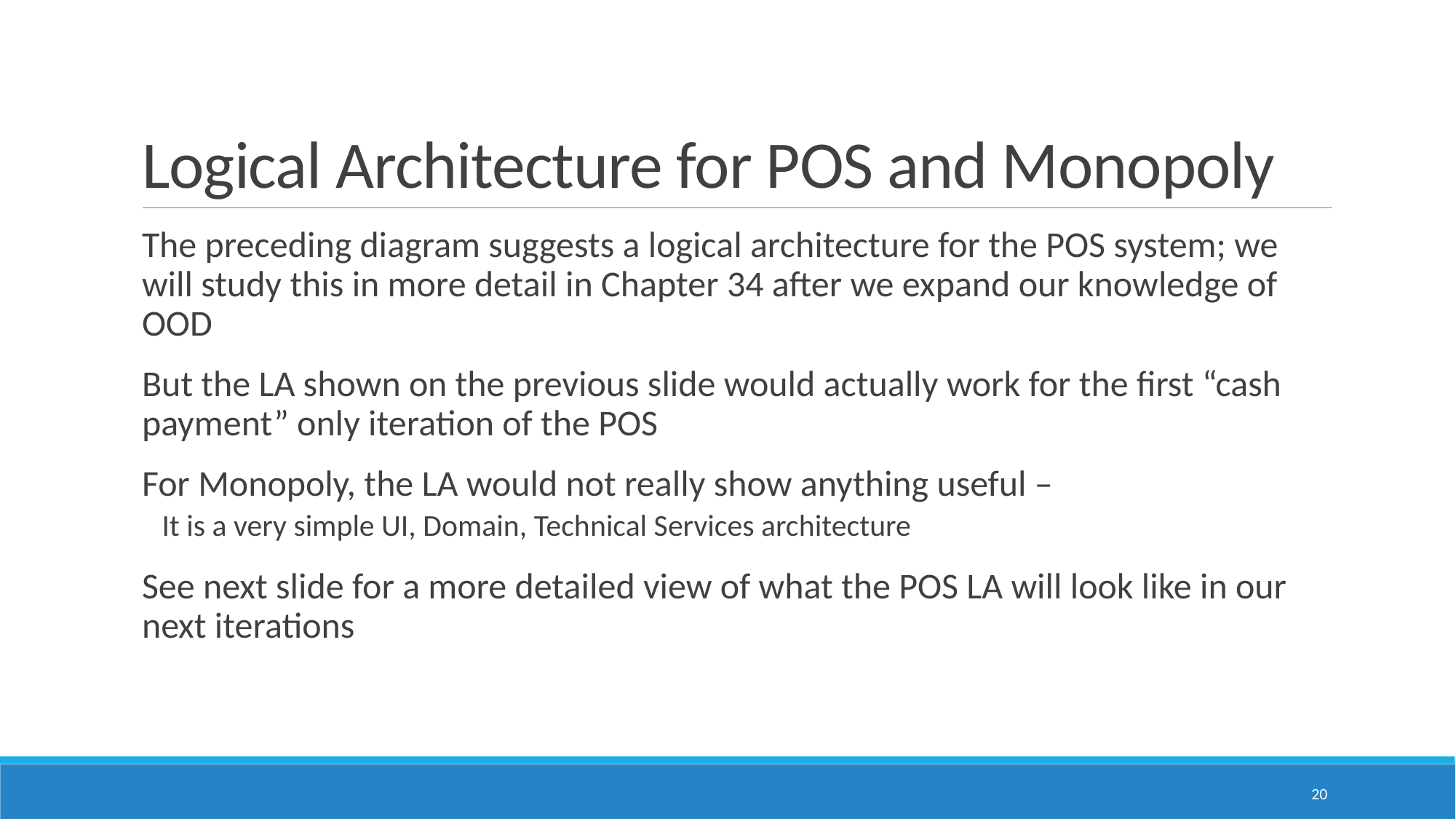

# Logical Architecture for POS and Monopoly
The preceding diagram suggests a logical architecture for the POS system; we will study this in more detail in Chapter 34 after we expand our knowledge of OOD
But the LA shown on the previous slide would actually work for the first “cash payment” only iteration of the POS
For Monopoly, the LA would not really show anything useful –
 It is a very simple UI, Domain, Technical Services architecture
See next slide for a more detailed view of what the POS LA will look like in our next iterations
20